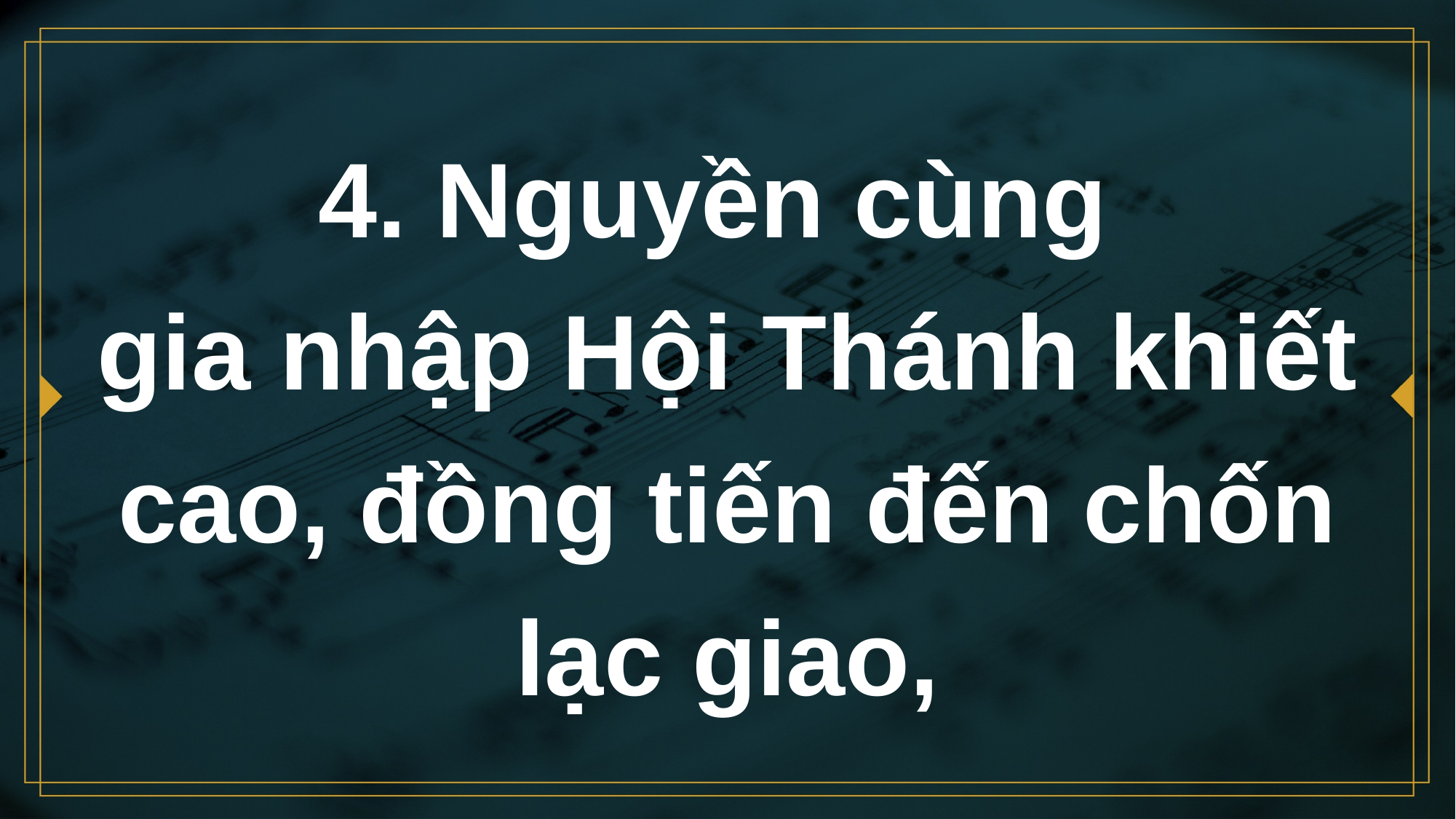

# 4. Nguyền cùng gia nhập Hội Thánh khiết cao, đồng tiến đến chốn lạc giao,